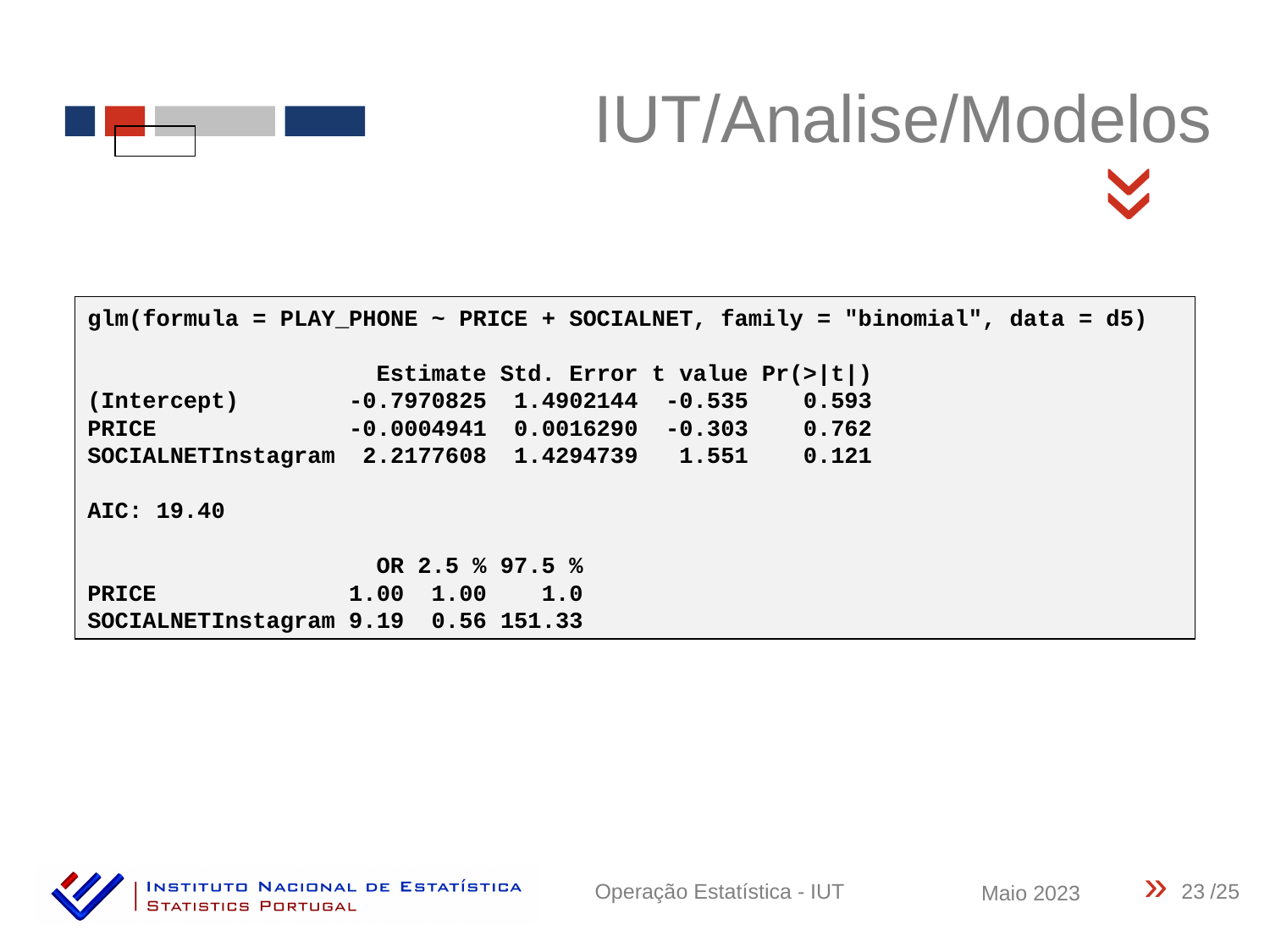

IUT/Analise/Modelos
«
glm(formula = PLAY_PHONE ~ PRICE + SOCIALNET, family = "binomial", data = d5)

                     Estimate Std. Error t value Pr(>|t|)
(Intercept)        -0.7970825  1.4902144  -0.535    0.593
PRICE              -0.0004941  0.0016290  -0.303    0.762
SOCIALNETInstagram  2.2177608  1.4294739   1.551    0.121

AIC: 19.40

                     OR 2.5 % 97.5 %
PRICE              1.00  1.00    1.0
SOCIALNETInstagram 9.19  0.56 151.33
23